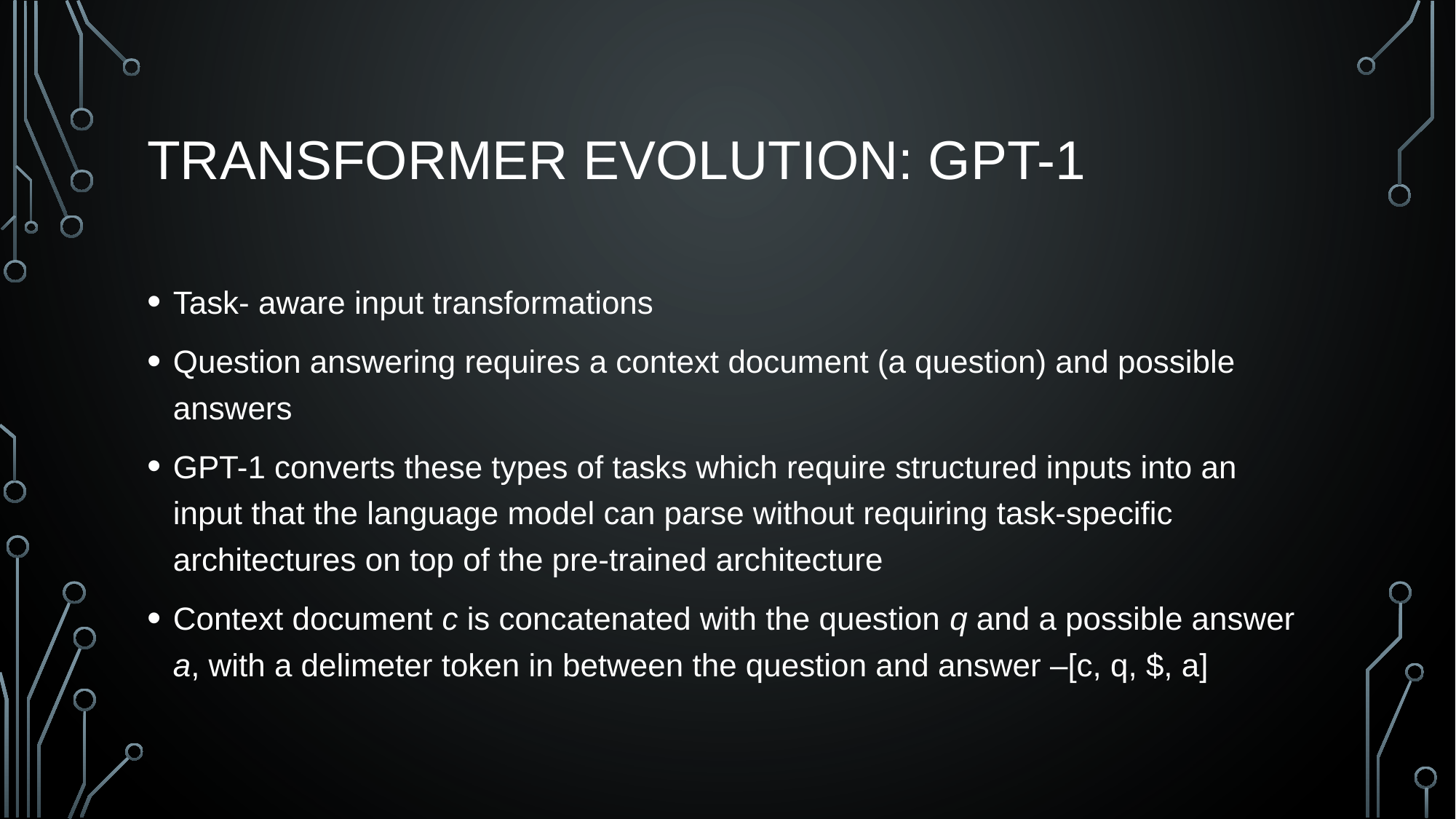

# Transformer evolution: GPT-1
Task- aware input transformations
Question answering requires a context document (a question) and possible answers
GPT-1 converts these types of tasks which require structured inputs into an input that the language model can parse without requiring task-specific architectures on top of the pre-trained architecture
Context document c is concatenated with the question q and a possible answer a, with a delimeter token in between the question and answer –[c, q, $, a]